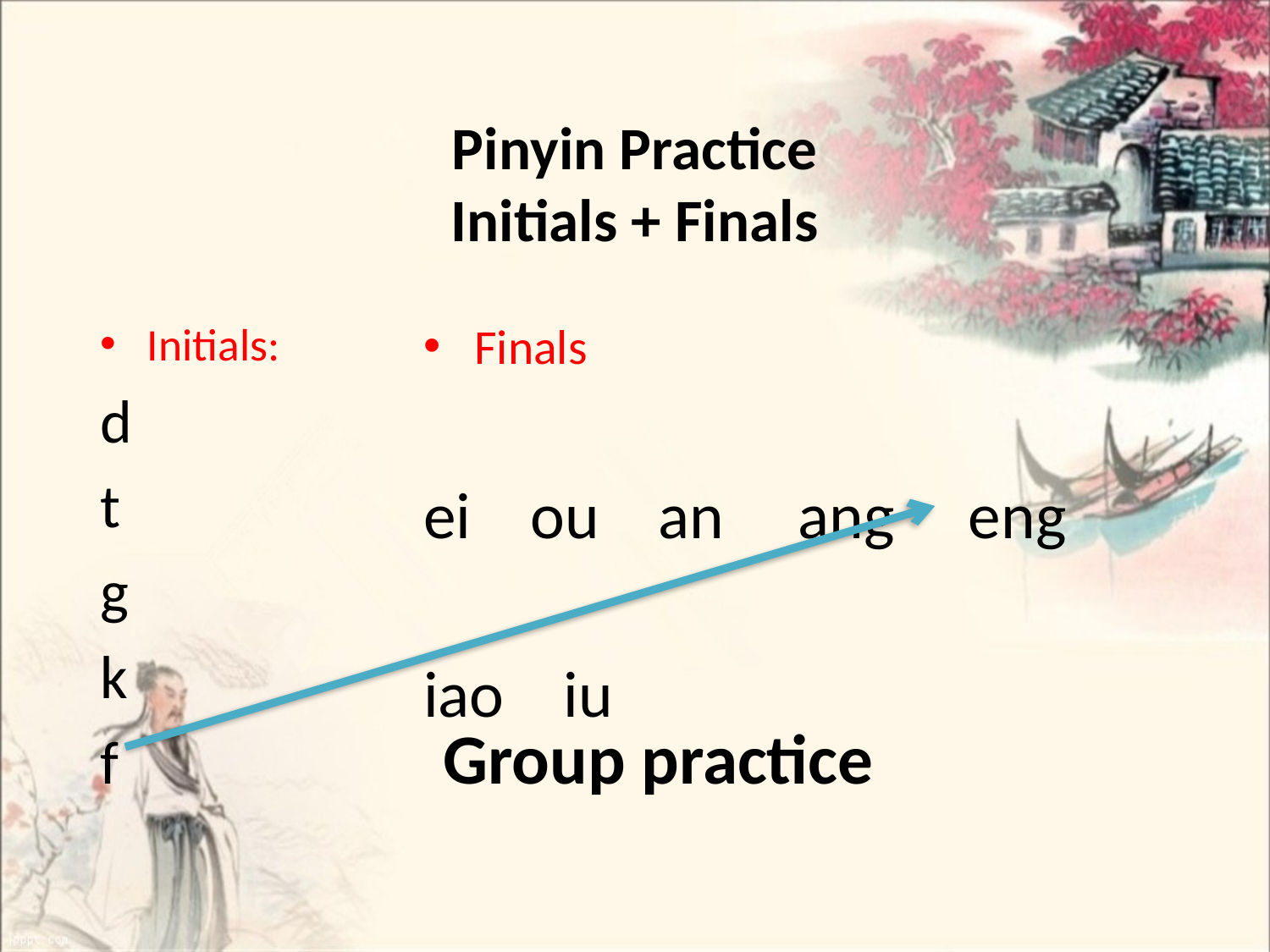

# Pinyin Practice Initials + Finals
Initials:
d
t
g
k
f

Finals
ei    ou    an     ang     eng
iao    iu
Group practice